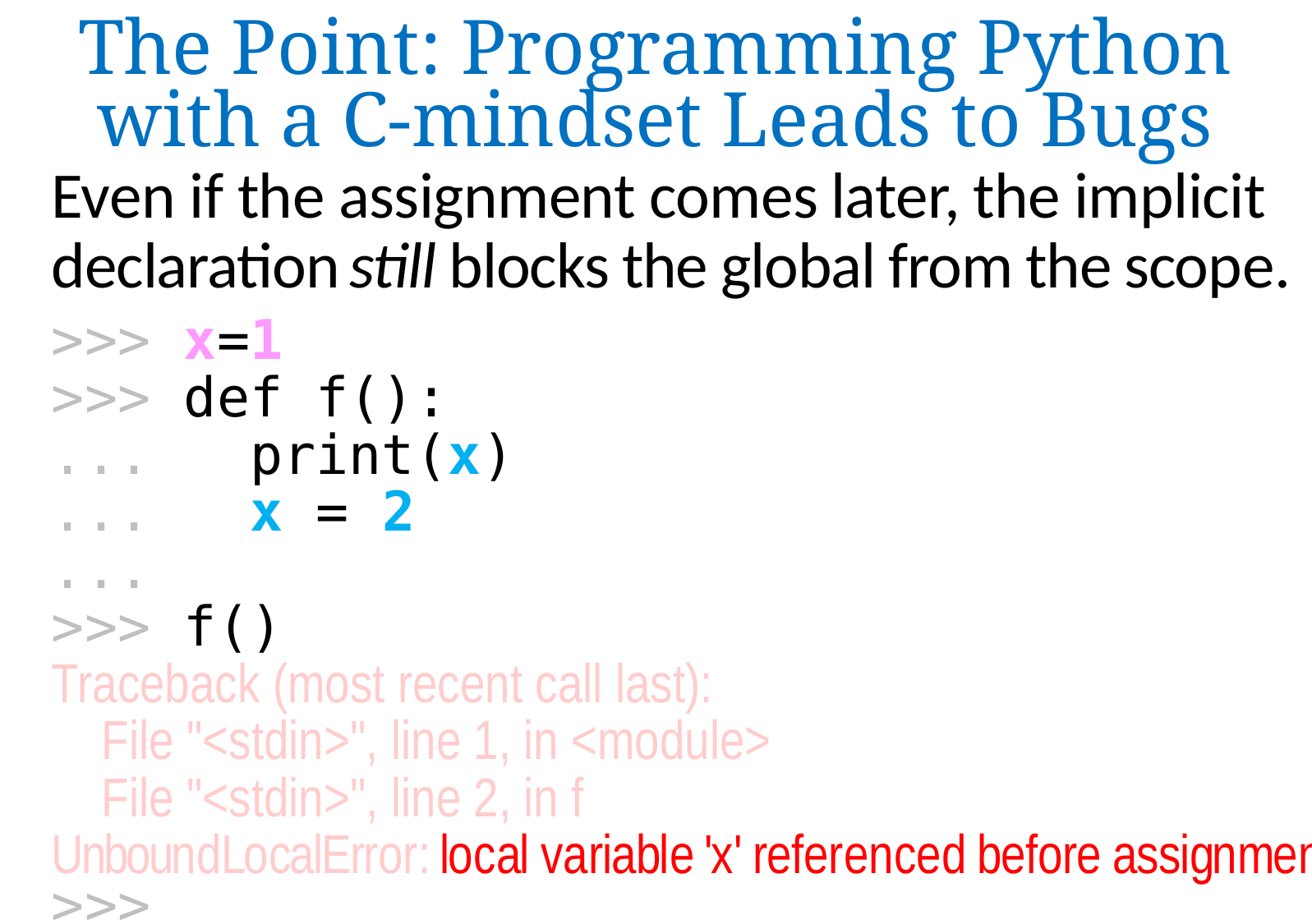

The Point: Programming Python with a C-mindset Leads to Bugs
Even if the assignment comes later, the implicit declaration still blocks the global from the scope.
>>> x=1
>>> def f():
...   print(x)
...   x = 2
...
>>> f()
Traceback (most recent call last):
    File "<stdin>", line 1, in <module>
    File "<stdin>", line 2, in f
UnboundLocalError: local variable 'x' referenced before assignment
>>>